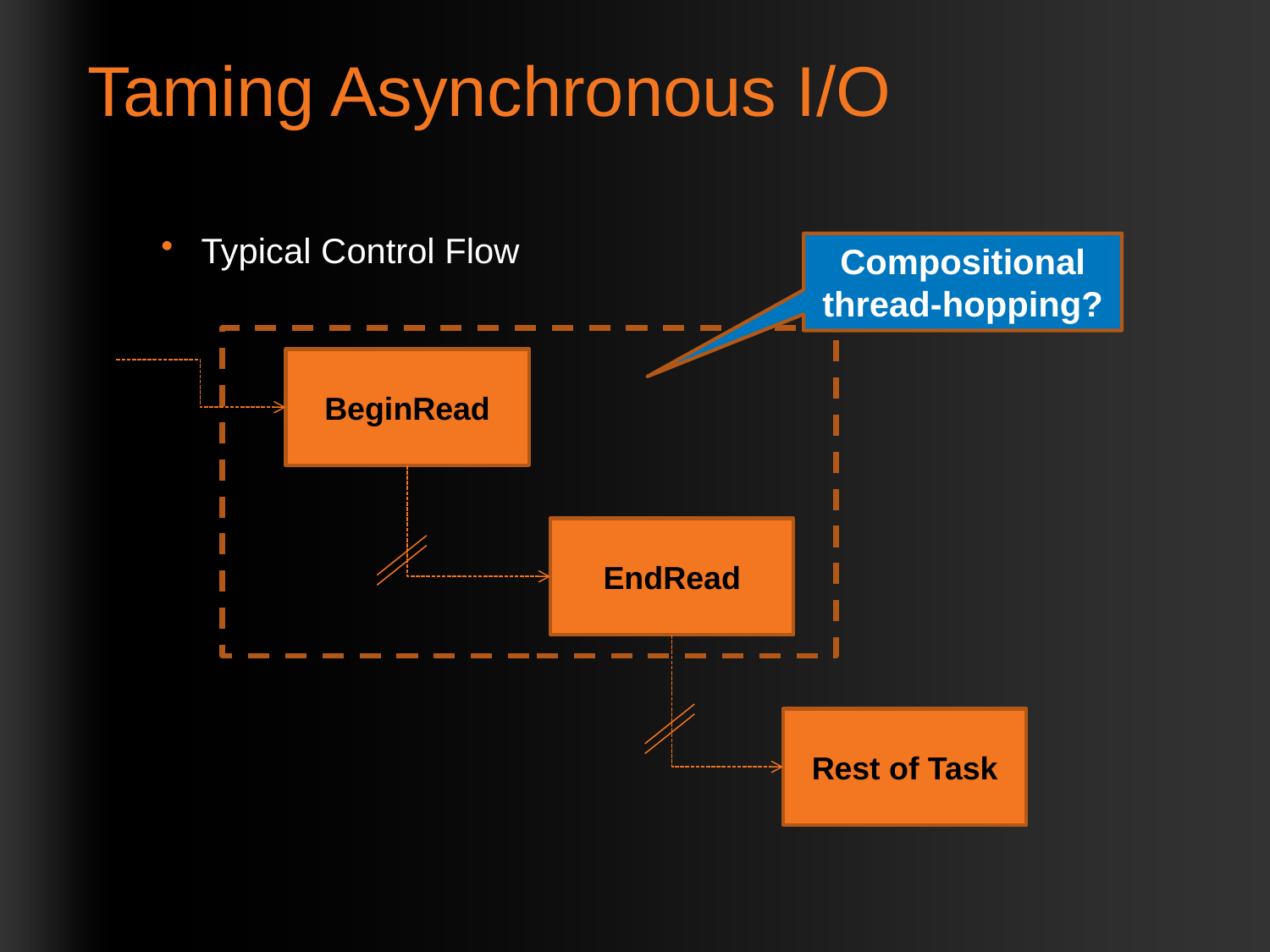

# Taming Asynchronous I/O
Typical Control Flow
Compositional
thread-hopping?

BeginRead
EndRead
Rest of Task